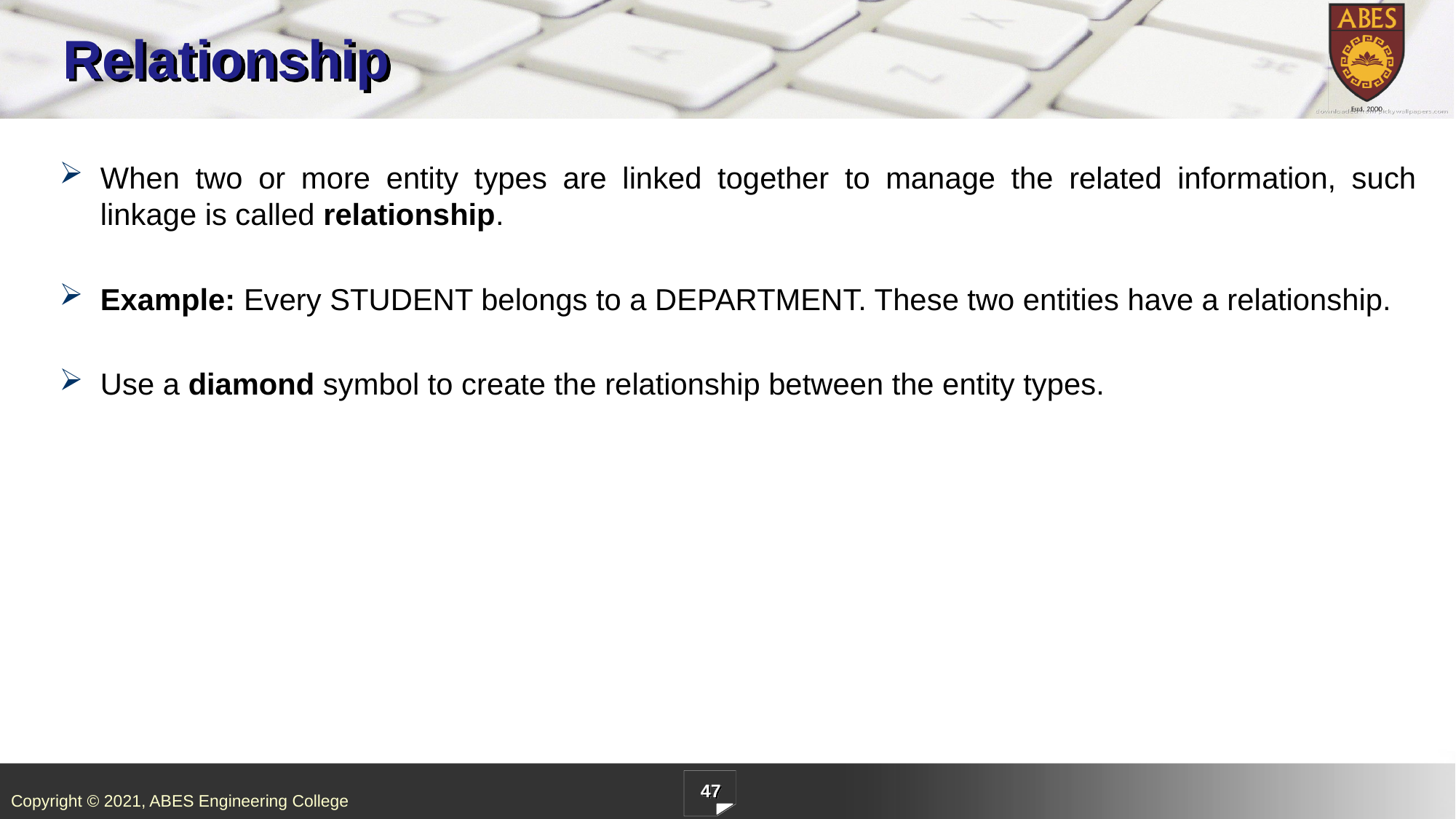

# Relationship
When two or more entity types are linked together to manage the related information, such linkage is called relationship.

Example: Every STUDENT belongs to a DEPARTMENT. These two entities have a relationship.

Use a diamond symbol to create the relationship between the entity types.
47